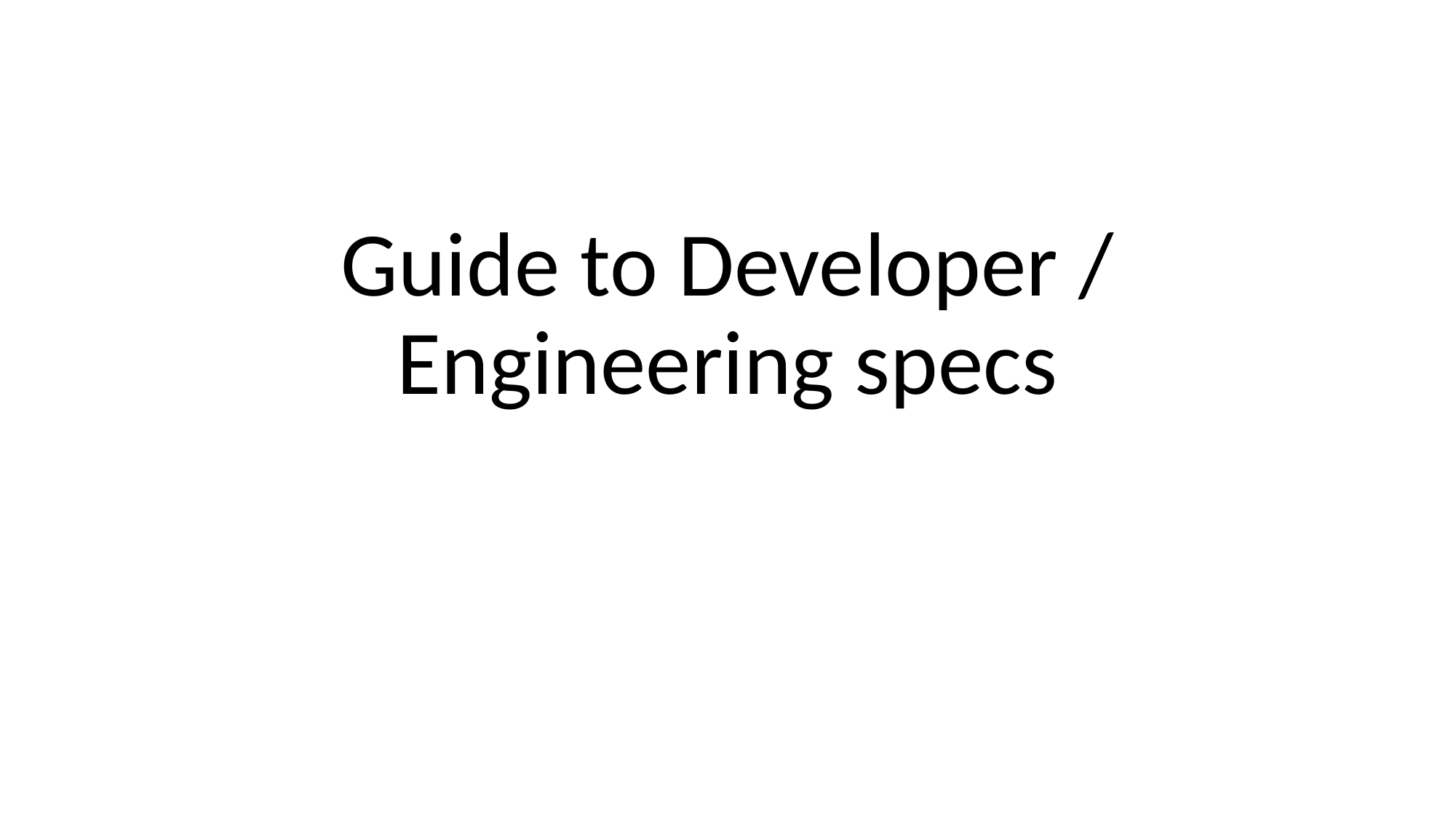

# Guide to Developer / Engineering specs